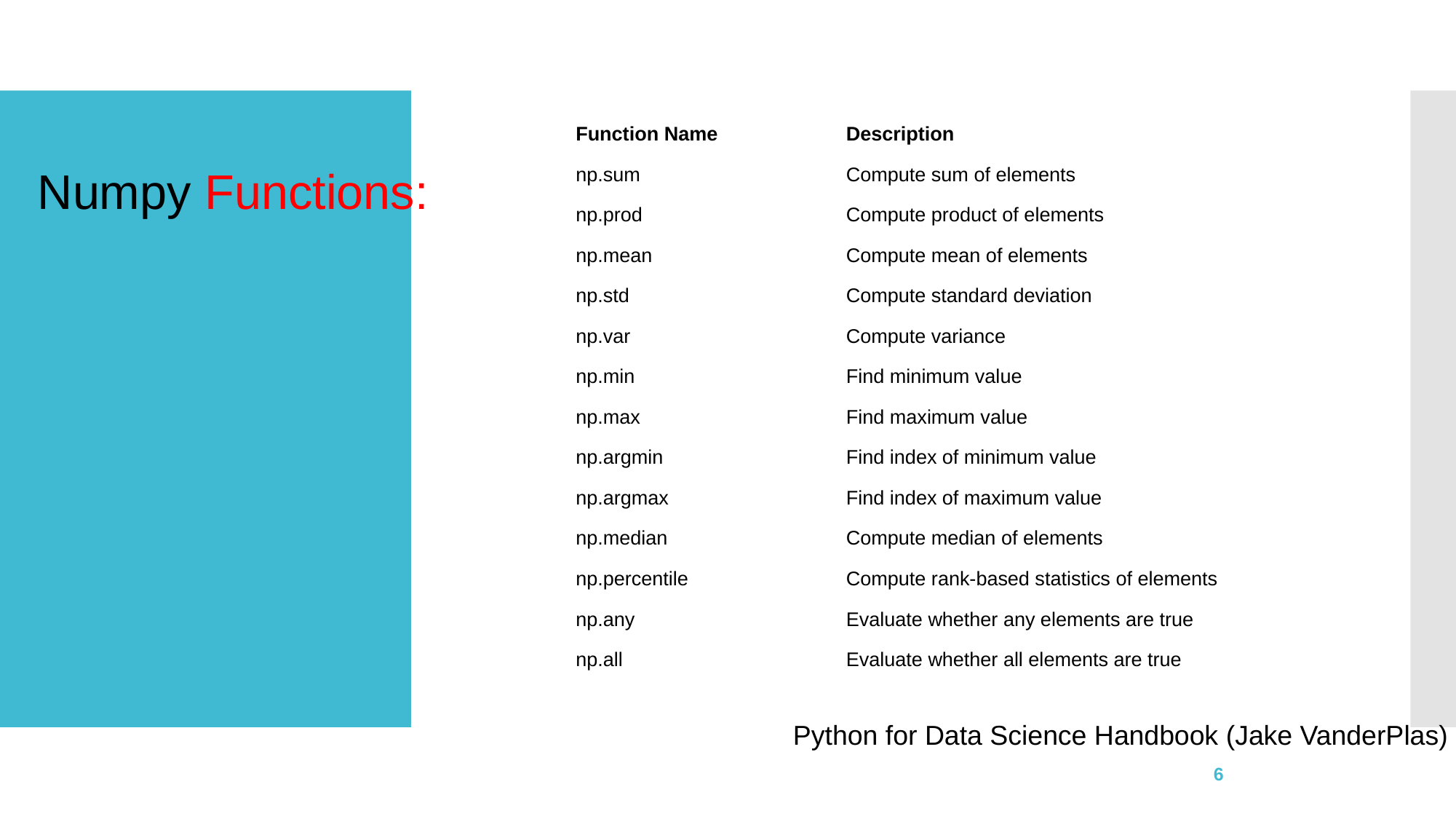

| Function Name | Description |
| --- | --- |
| np.sum | Compute sum of elements |
| np.prod | Compute product of elements |
| np.mean | Compute mean of elements |
| np.std | Compute standard deviation |
| np.var | Compute variance |
| np.min | Find minimum value |
| np.max | Find maximum value |
| np.argmin | Find index of minimum value |
| np.argmax | Find index of maximum value |
| np.median | Compute median of elements |
| np.percentile | Compute rank-based statistics of elements |
| np.any | Evaluate whether any elements are true |
| np.all | Evaluate whether all elements are true |
Numpy Functions:
Python for Data Science Handbook (Jake VanderPlas)
6